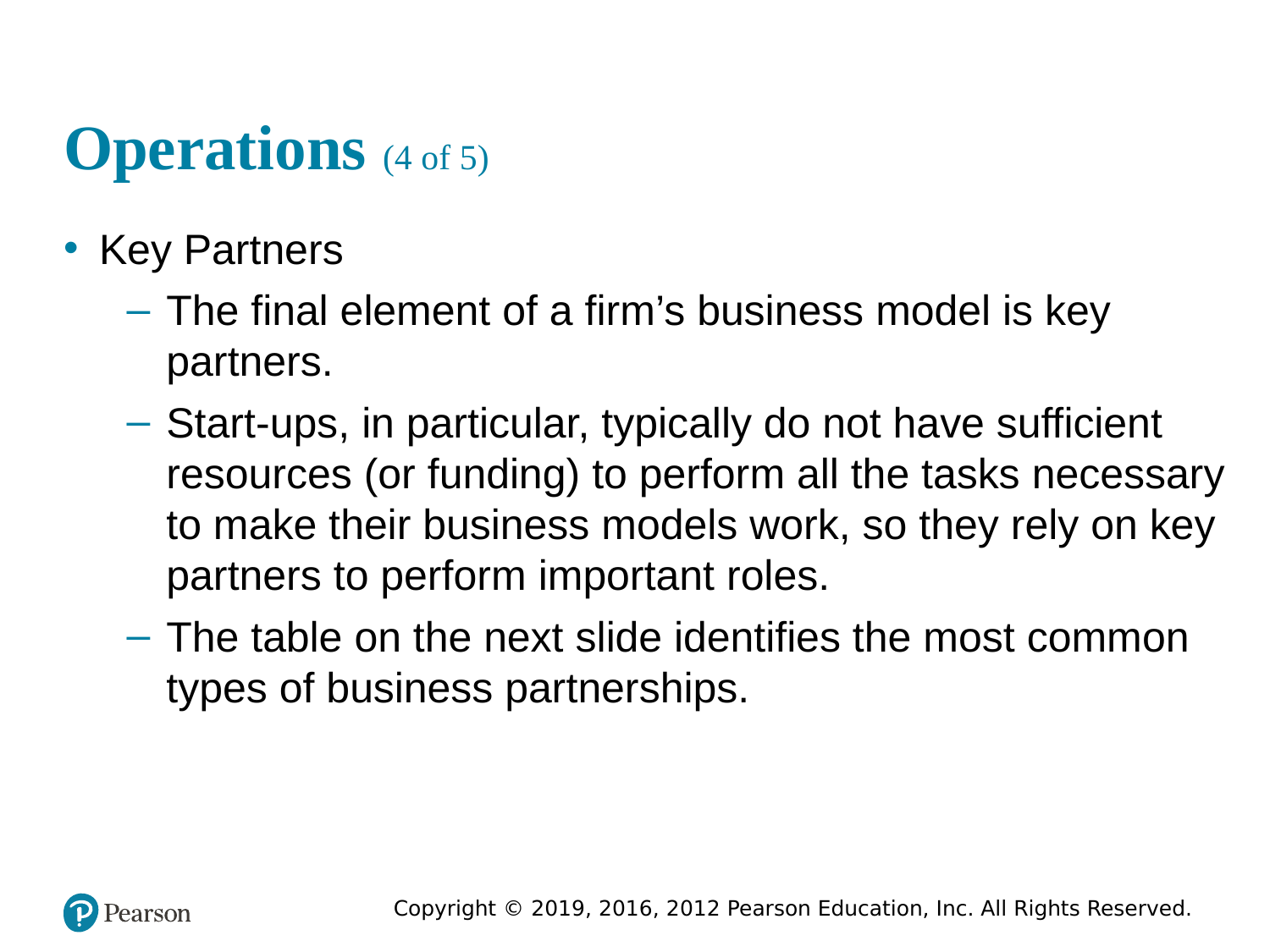

# Operations (4 of 5)
Key Partners
The final element of a firm’s business model is key partners.
Start-ups, in particular, typically do not have sufficient resources (or funding) to perform all the tasks necessary to make their business models work, so they rely on key partners to perform important roles.
The table on the next slide identifies the most common types of business partnerships.